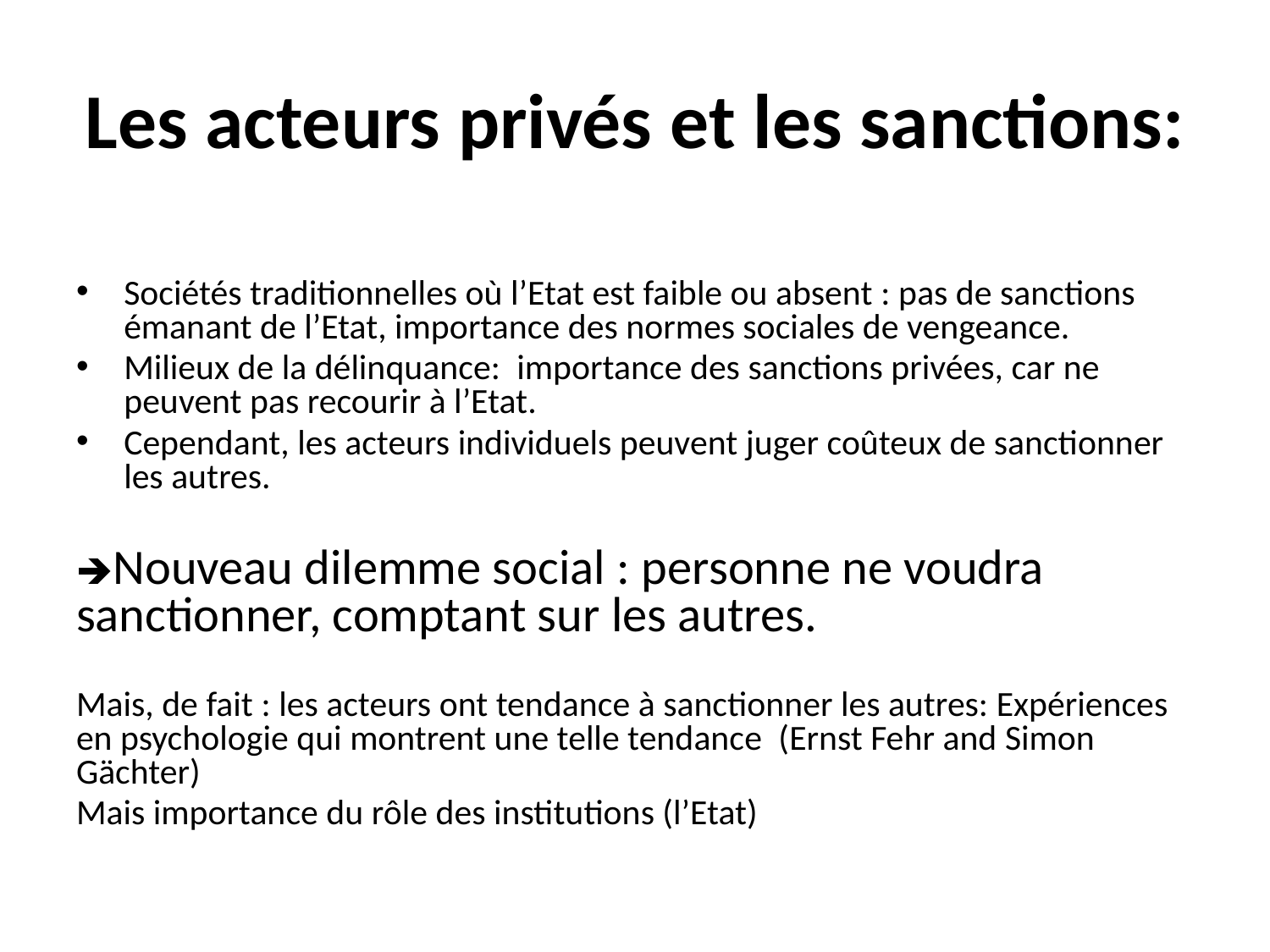

# Les acteurs privés et les sanctions:

Sociétés traditionnelles où l’Etat est faible ou absent : pas de sanctions émanant de l’Etat, importance des normes sociales de vengeance.
Milieux de la délinquance:  importance des sanctions privées, car ne peuvent pas recourir à l’Etat.
Cependant, les acteurs individuels peuvent juger coûteux de sanctionner les autres.

🡺Nouveau dilemme social : personne ne voudra sanctionner, comptant sur les autres.

Mais, de fait : les acteurs ont tendance à sanctionner les autres: Expériences en psychologie qui montrent une telle tendance  (Ernst Fehr and Simon Gächter)
Mais importance du rôle des institutions (l’Etat)